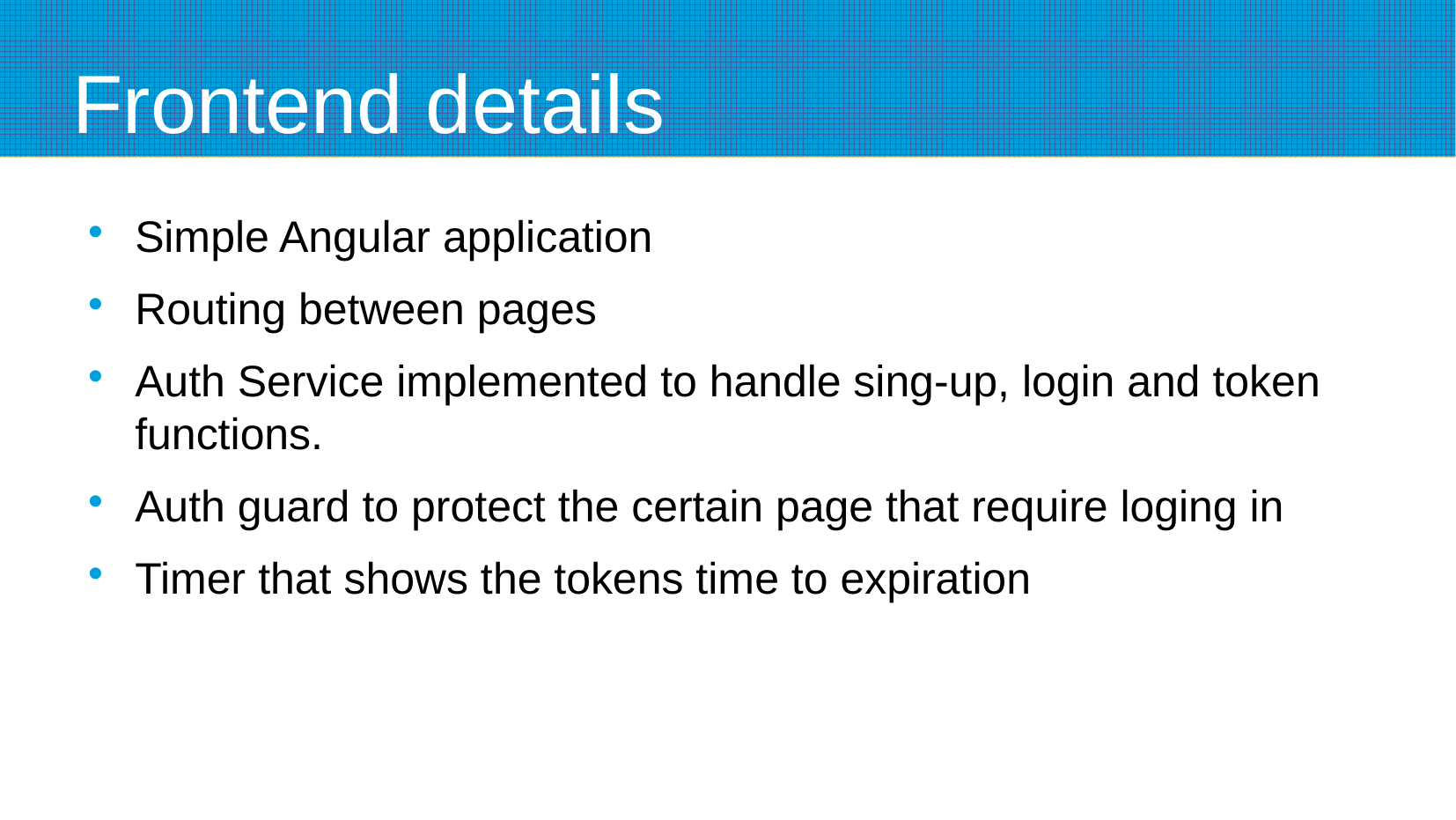

# Frontend details
Simple Angular application
Routing between pages
Auth Service implemented to handle sing-up, login and token functions.
Auth guard to protect the certain page that require loging in
Timer that shows the tokens time to expiration